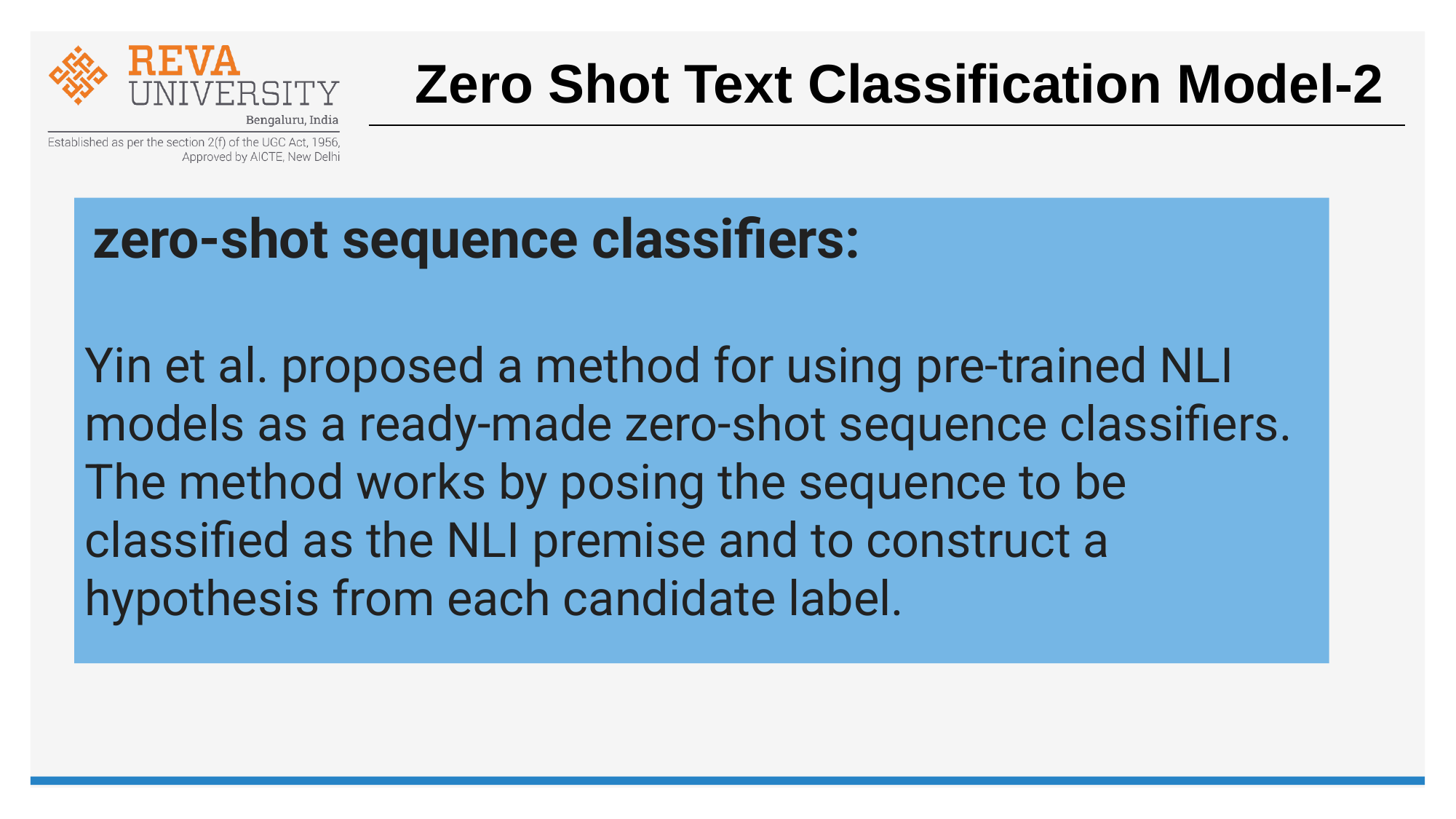

# Zero Shot Text Classification Model-2
 zero-shot sequence classifiers:

Yin et al. proposed a method for using pre-trained NLI models as a ready-made zero-shot sequence classifiers. The method works by posing the sequence to be classified as the NLI premise and to construct a hypothesis from each candidate label.